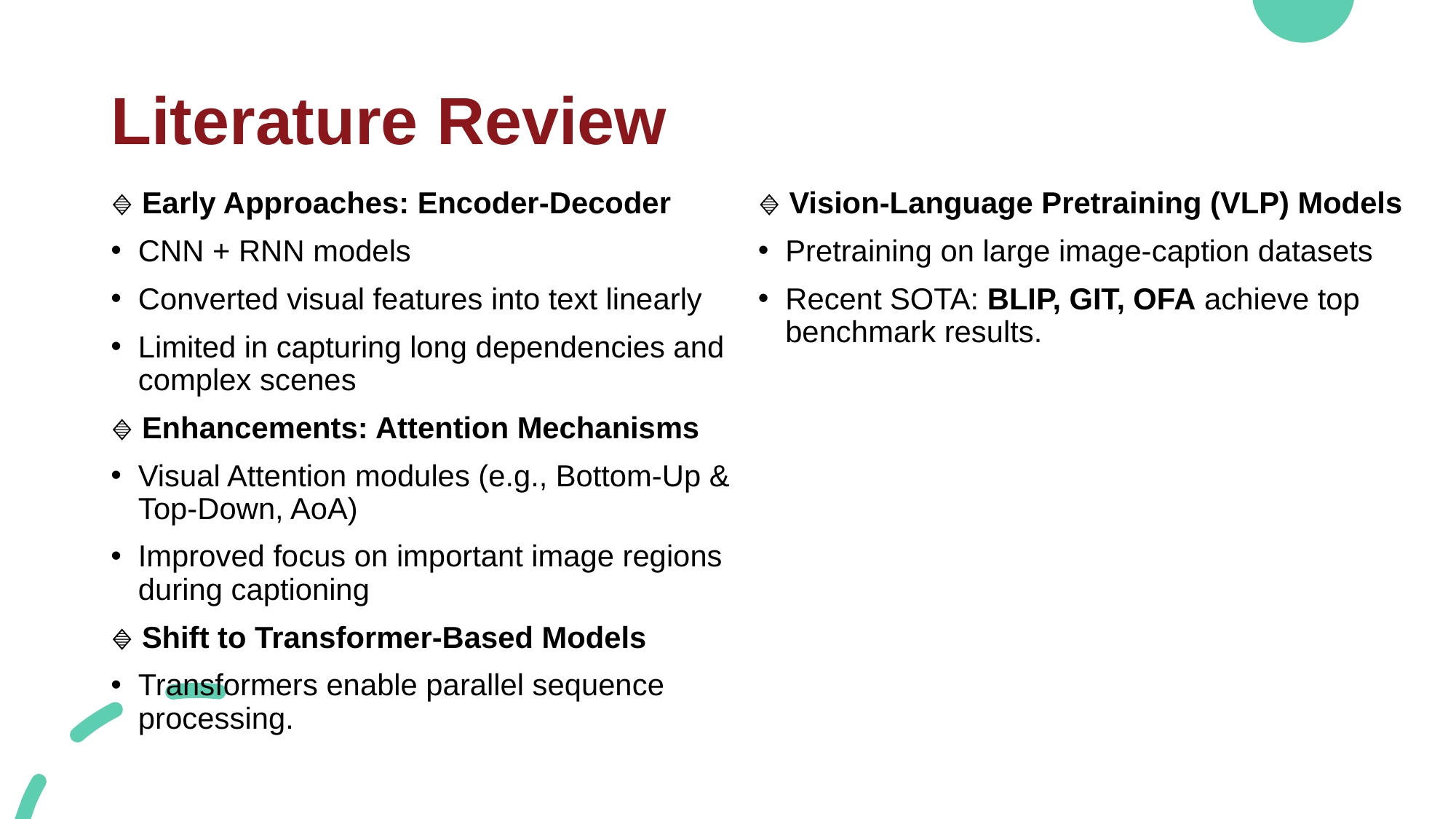

# Literature Review
🔹 Early Approaches: Encoder-Decoder
CNN + RNN models
Converted visual features into text linearly
Limited in capturing long dependencies and complex scenes
🔹 Enhancements: Attention Mechanisms
Visual Attention modules (e.g., Bottom-Up & Top-Down, AoA)
Improved focus on important image regions during captioning
🔹 Shift to Transformer-Based Models
Transformers enable parallel sequence processing.
🔹 Vision-Language Pretraining (VLP) Models
Pretraining on large image-caption datasets
Recent SOTA: BLIP, GIT, OFA achieve top benchmark results.